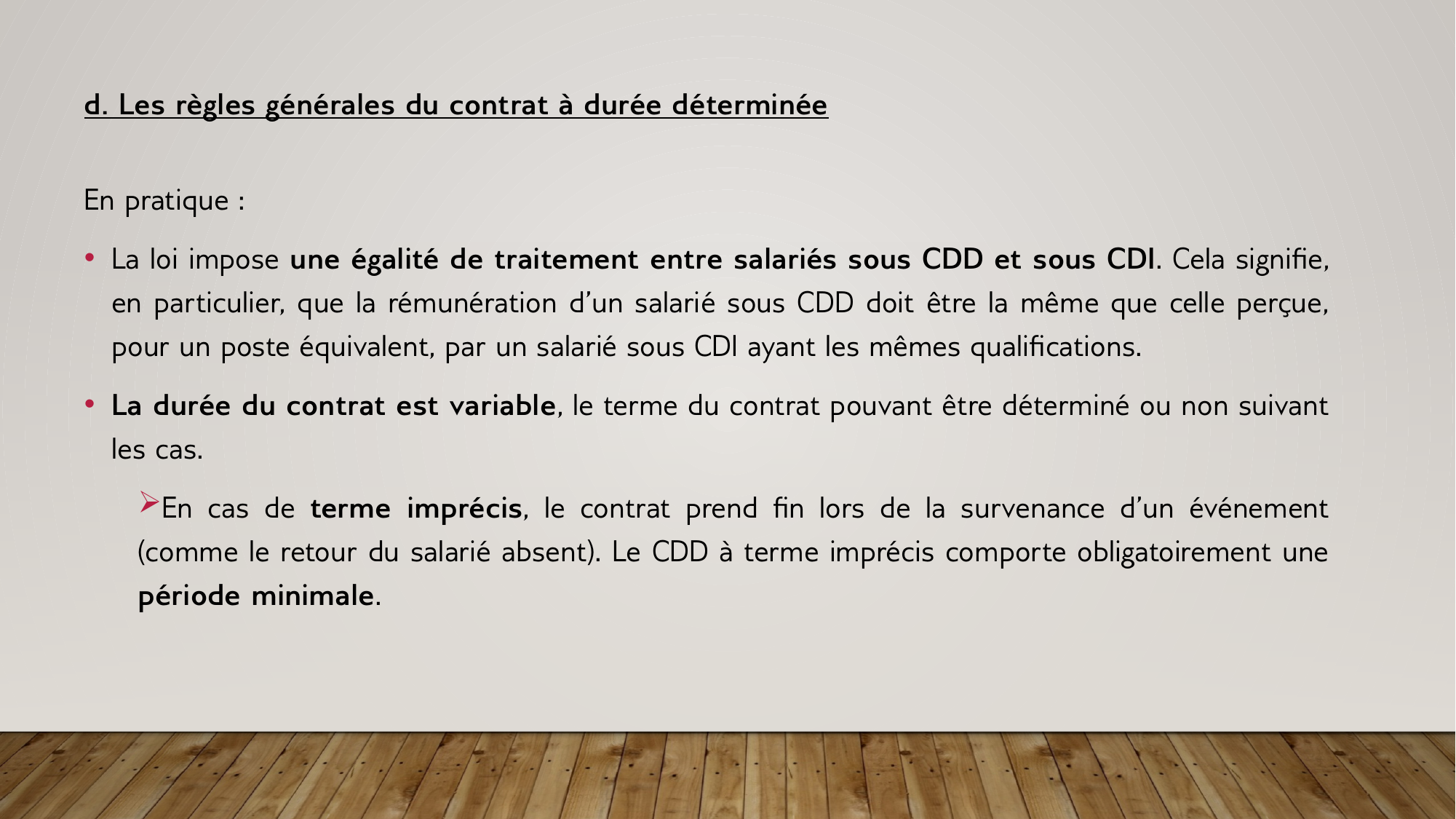

d. Les règles générales du contrat à durée déterminée
En pratique :
La loi impose une égalité de traitement entre salariés sous CDD et sous CDI. Cela signifie, en particulier, que la rémunération d’un salarié sous CDD doit être la même que celle perçue, pour un poste équivalent, par un salarié sous CDI ayant les mêmes qualifications.
La durée du contrat est variable, le terme du contrat pouvant être déterminé ou non suivant les cas.
En cas de terme imprécis, le contrat prend fin lors de la survenance d’un événement (comme le retour du salarié absent). Le CDD à terme imprécis comporte obligatoirement une période minimale.